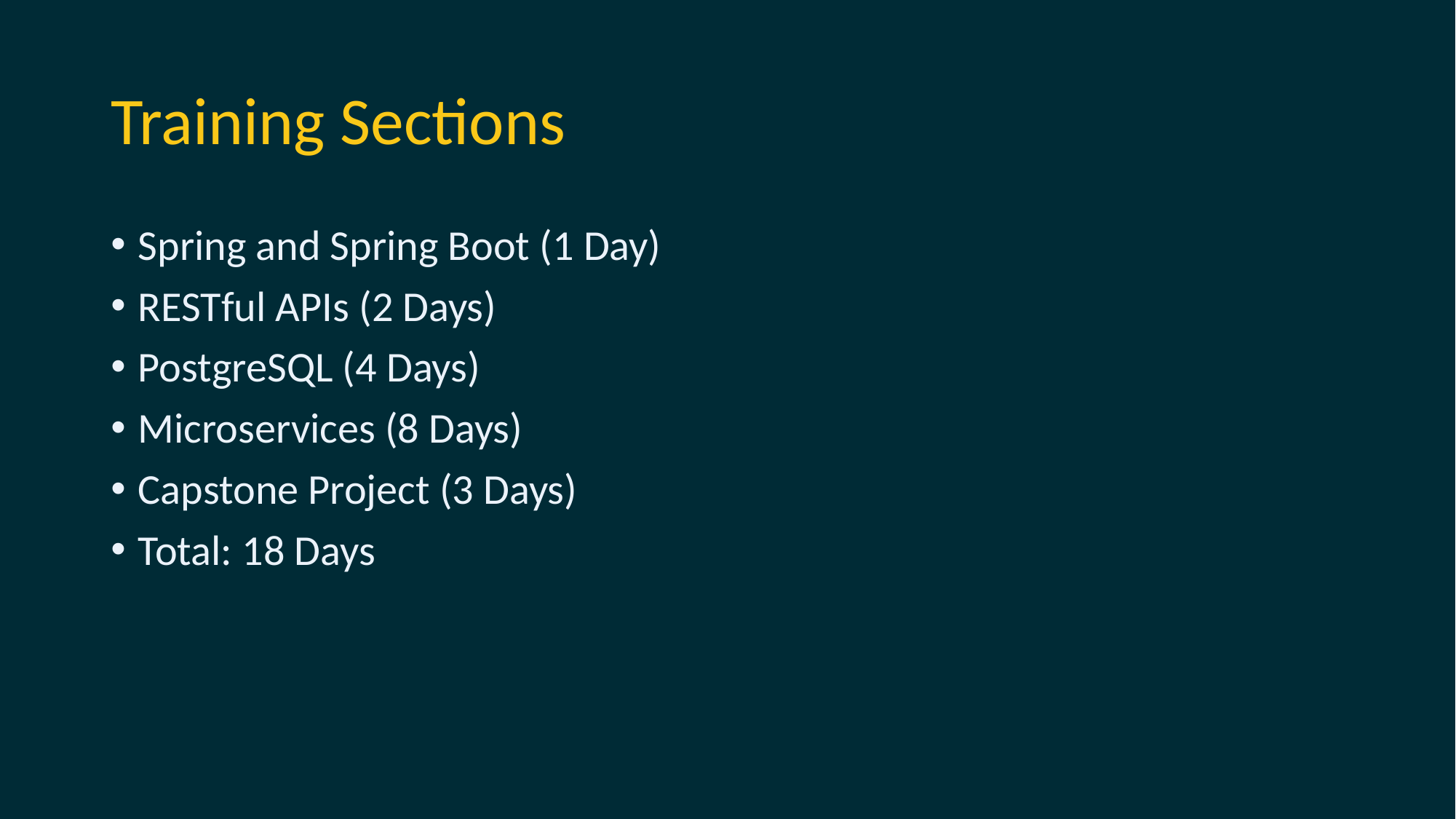

# Training Sections
Spring and Spring Boot (1 Day)
RESTful APIs (2 Days)
PostgreSQL (4 Days)
Microservices (8 Days)
Capstone Project (3 Days)
Total: 18 Days